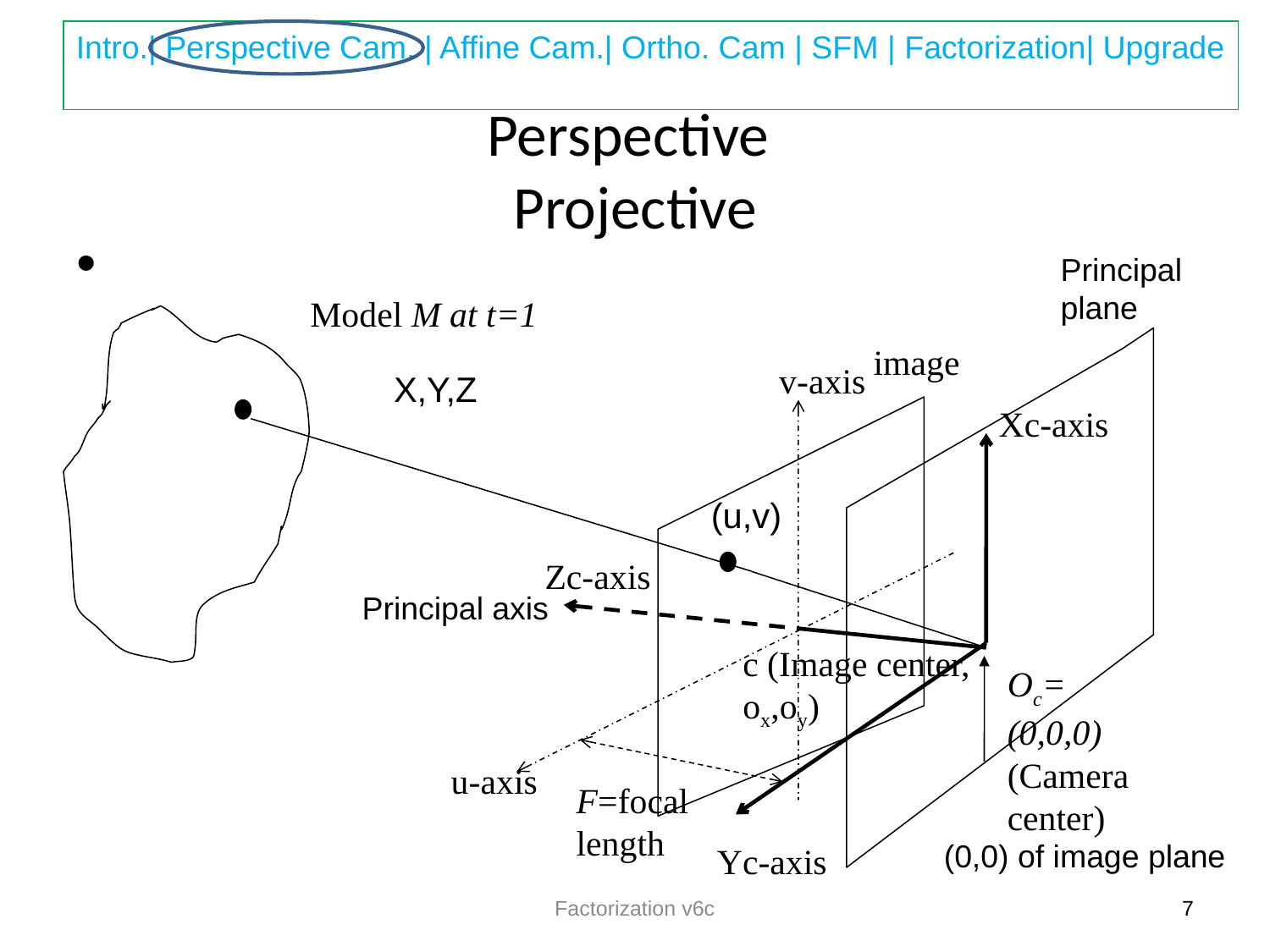

# Perspective Projective

Principal
plane
Model M at t=1

image
v-axis

X,Y,Z
Xc-axis

(u,v)

Zc-axis

Principal axis

c (Image center, ox,oy)

Oc=
(0,0,0)
(Camera center)

u-axis
F=focal length
(0,0) of image plane
Yc-axis
Factorization v6c
7